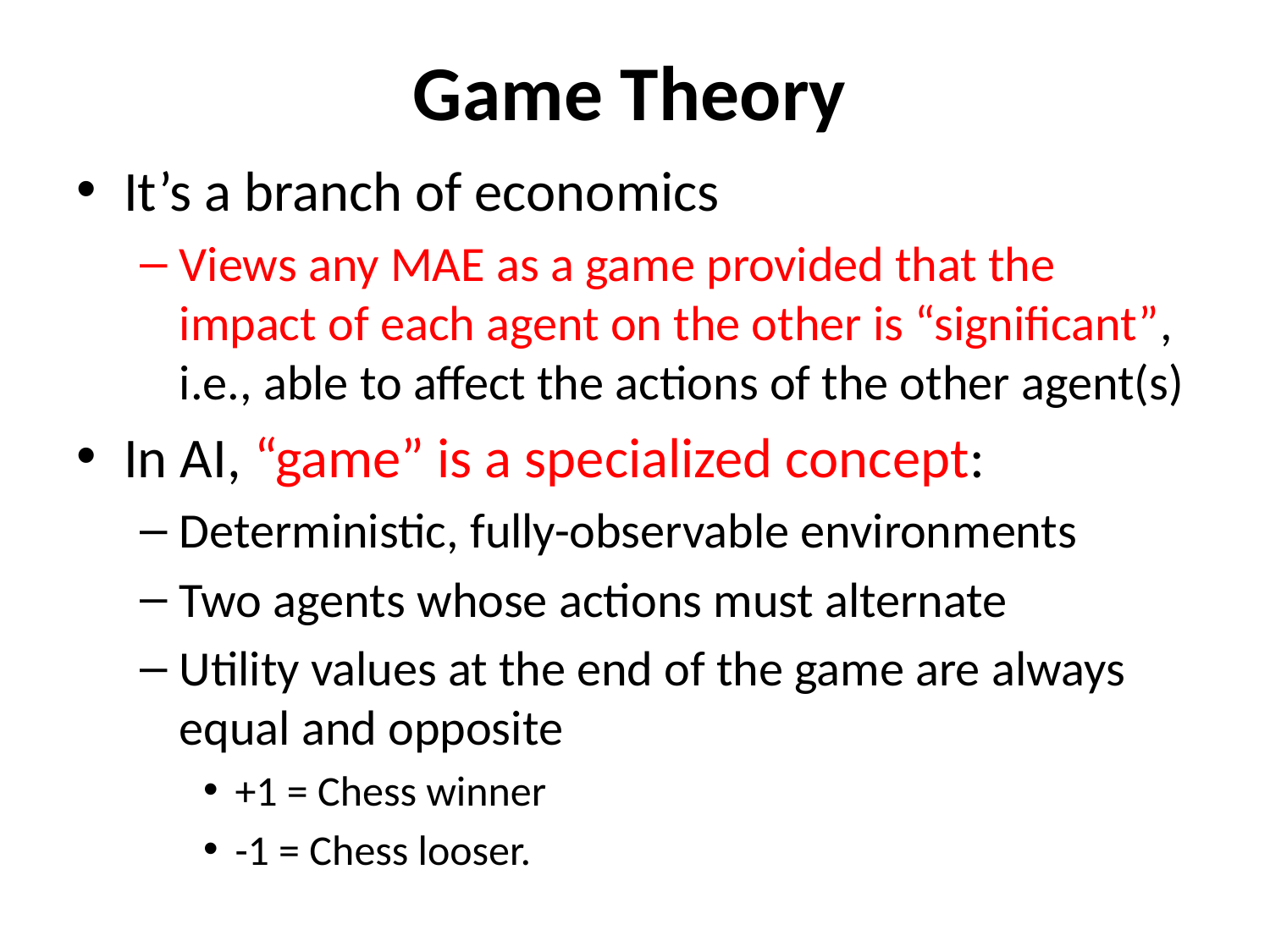

# Game Theory
It’s a branch of economics
Views any MAE as a game provided that the impact of each agent on the other is “significant”, i.e., able to affect the actions of the other agent(s)
In AI, “game” is a specialized concept:
Deterministic, fully-observable environments
Two agents whose actions must alternate
Utility values at the end of the game are always equal and opposite
+1 = Chess winner
-1 = Chess looser.
4